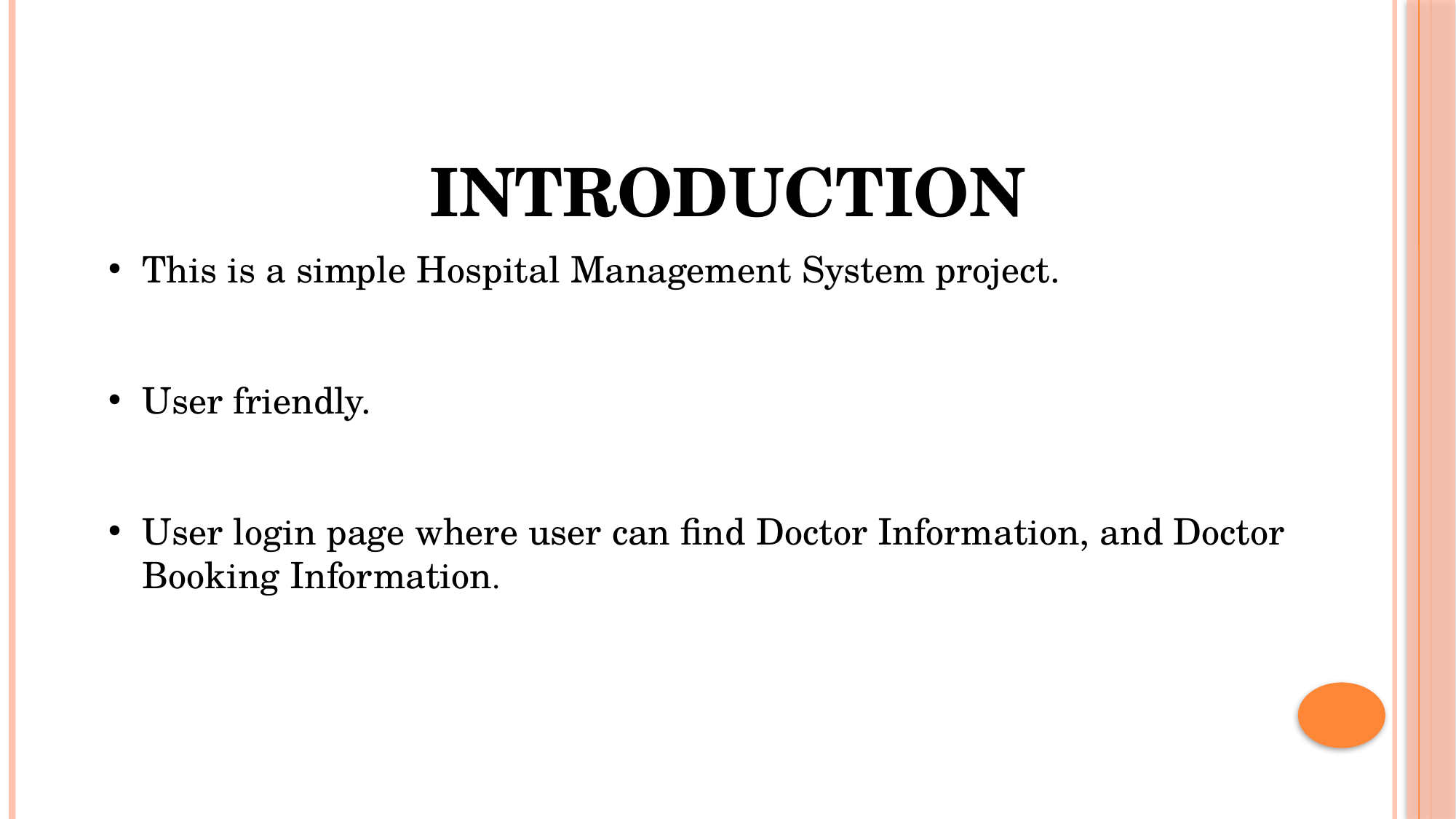

INTRODUCTION
This is a simple Hospital Management System project.

User friendly.

User login page where user can find Doctor Information, and Doctor  Booking Information.